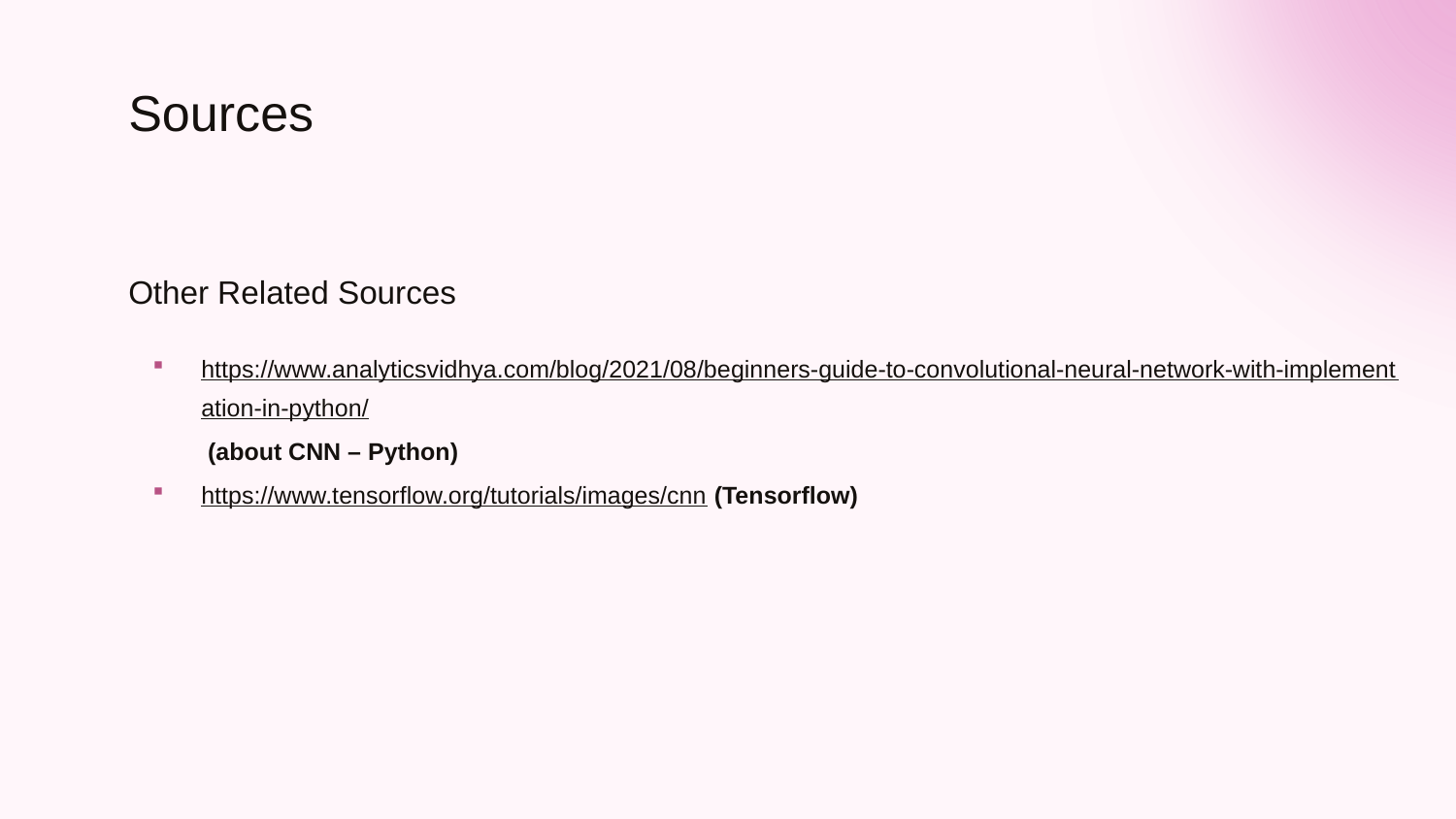

# Sources
Other Related Sources
https://www.analyticsvidhya.com/blog/2021/08/beginners-guide-to-convolutional-neural-network-with-implementation-in-python/ (about CNN – Python)
https://www.tensorflow.org/tutorials/images/cnn (Tensorflow)